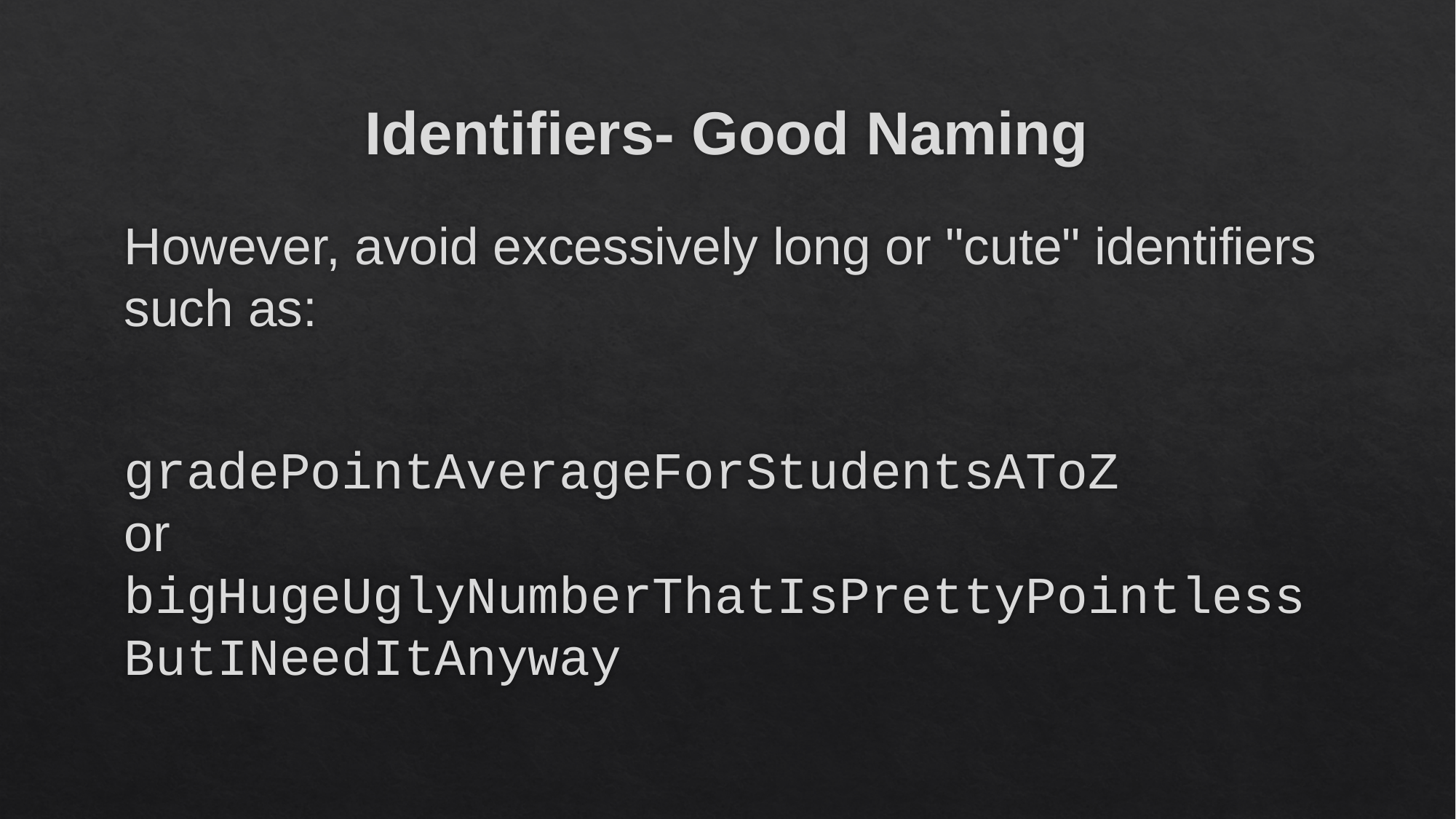

# Identifiers- Good Naming
However, avoid excessively long or "cute" identifiers such as:

gradePointAverageForStudentsAToZ
or bigHugeUglyNumberThatIsPrettyPointlessButINeedItAnyway